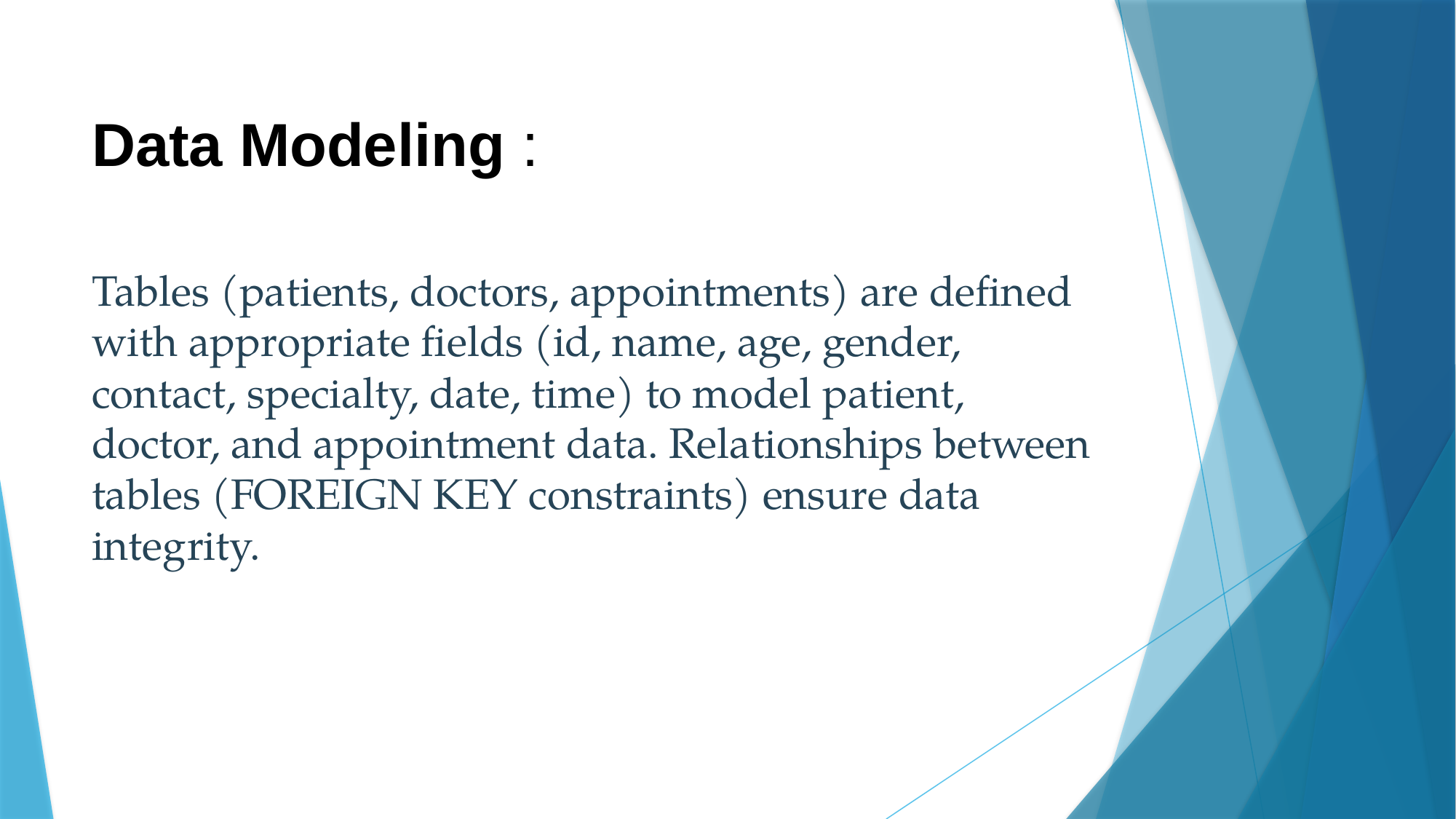

# Data Modeling :
Tables (patients, doctors, appointments) are defined with appropriate fields (id, name, age, gender, contact, specialty, date, time) to model patient, doctor, and appointment data. Relationships between tables (FOREIGN KEY constraints) ensure data integrity.